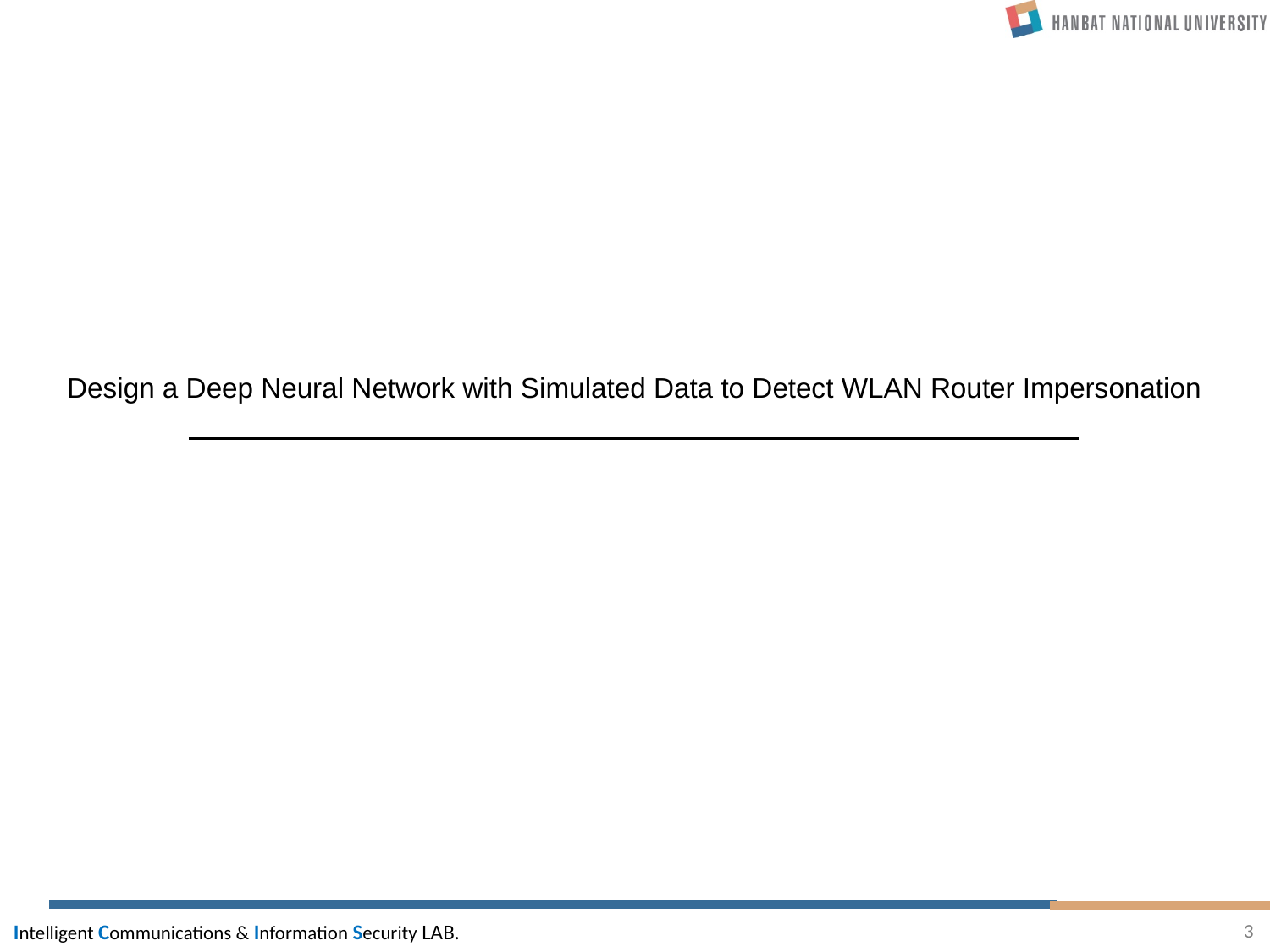

Design a Deep Neural Network with Simulated Data to Detect WLAN Router Impersonation
3